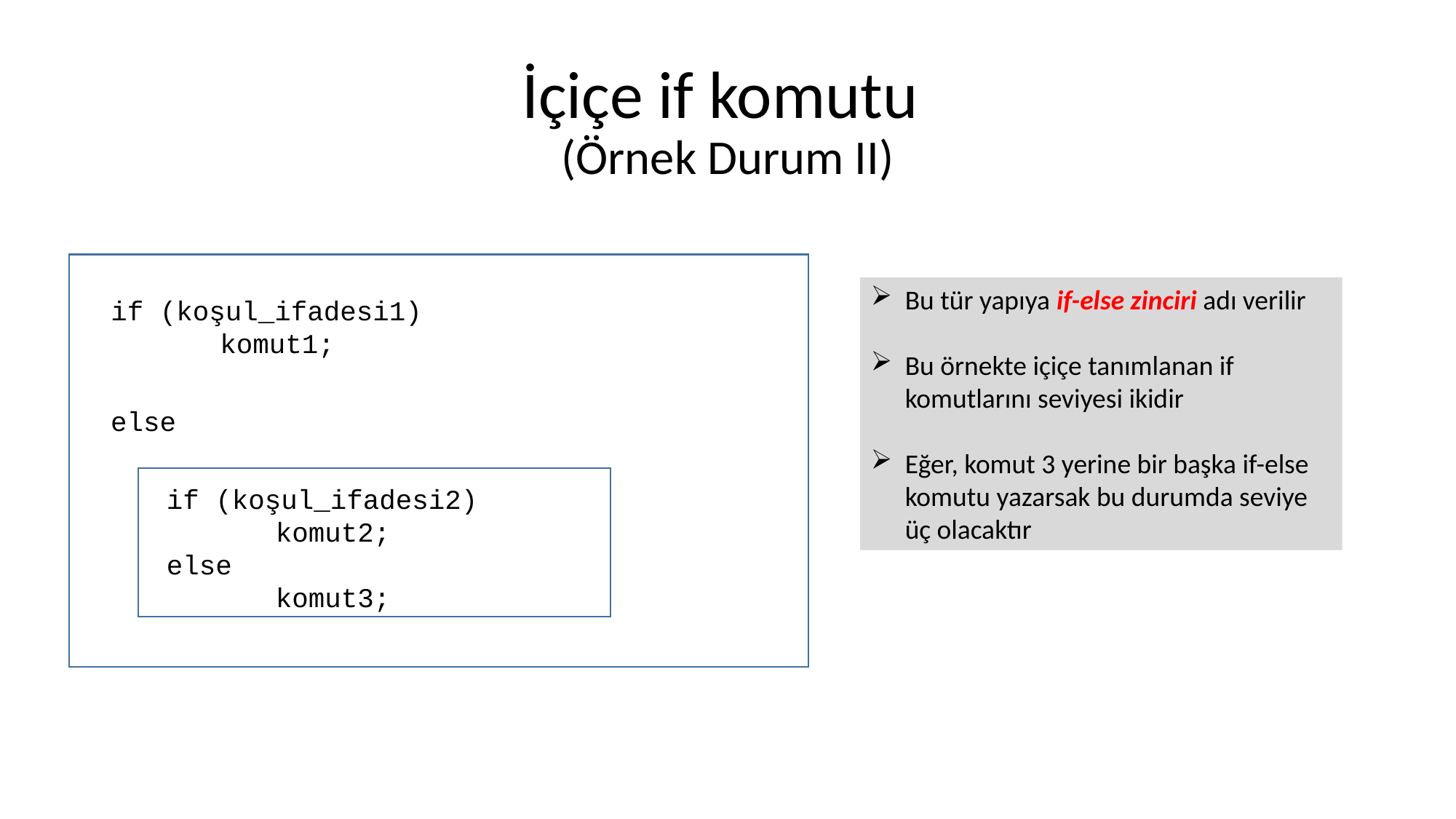

# İçiçe if komutu (Örnek Durum II)

Bu tür yapıya if-else zinciri adı verilir

Bu örnekte içiçe tanımlanan if komutlarını seviyesi ikidir

Eğer, komut 3 yerine bir başka if-else komutu yazarsak bu durumda seviye üç olacaktır
if (koşul_ifadesi1)
	komut1;
else

if (koşul_ifadesi2)
	komut2;
else
	komut3;